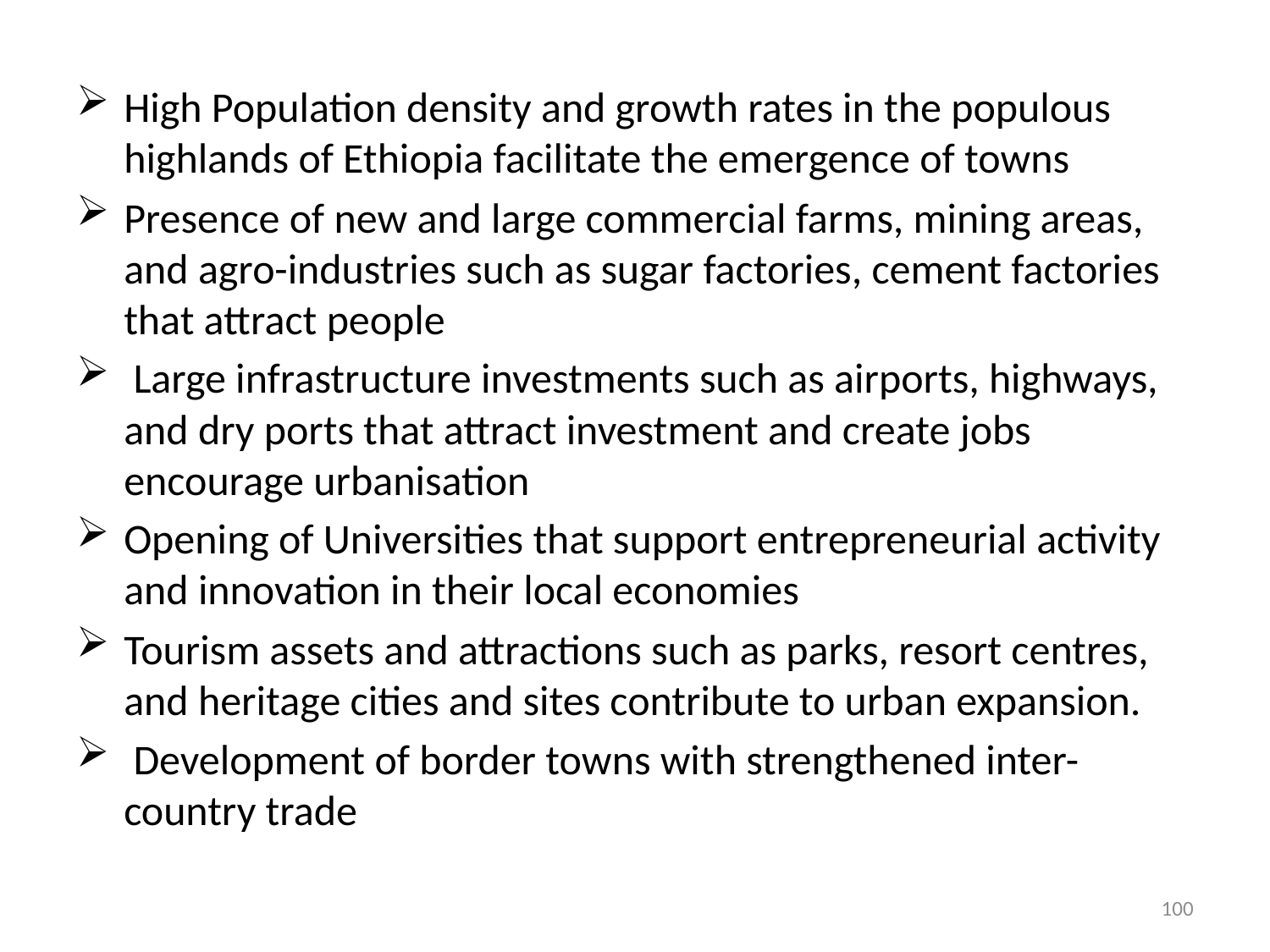

#
High Population density and growth rates in the populous highlands of Ethiopia facilitate the emergence of towns
Presence of new and large commercial farms, mining areas, and agro-industries such as sugar factories, cement factories that attract people
 Large infrastructure investments such as airports, highways, and dry ports that attract investment and create jobs encourage urbanisation
Opening of Universities that support entrepreneurial activity and innovation in their local economies
Tourism assets and attractions such as parks, resort centres, and heritage cities and sites contribute to urban expansion.
 Development of border towns with strengthened inter-country trade

100